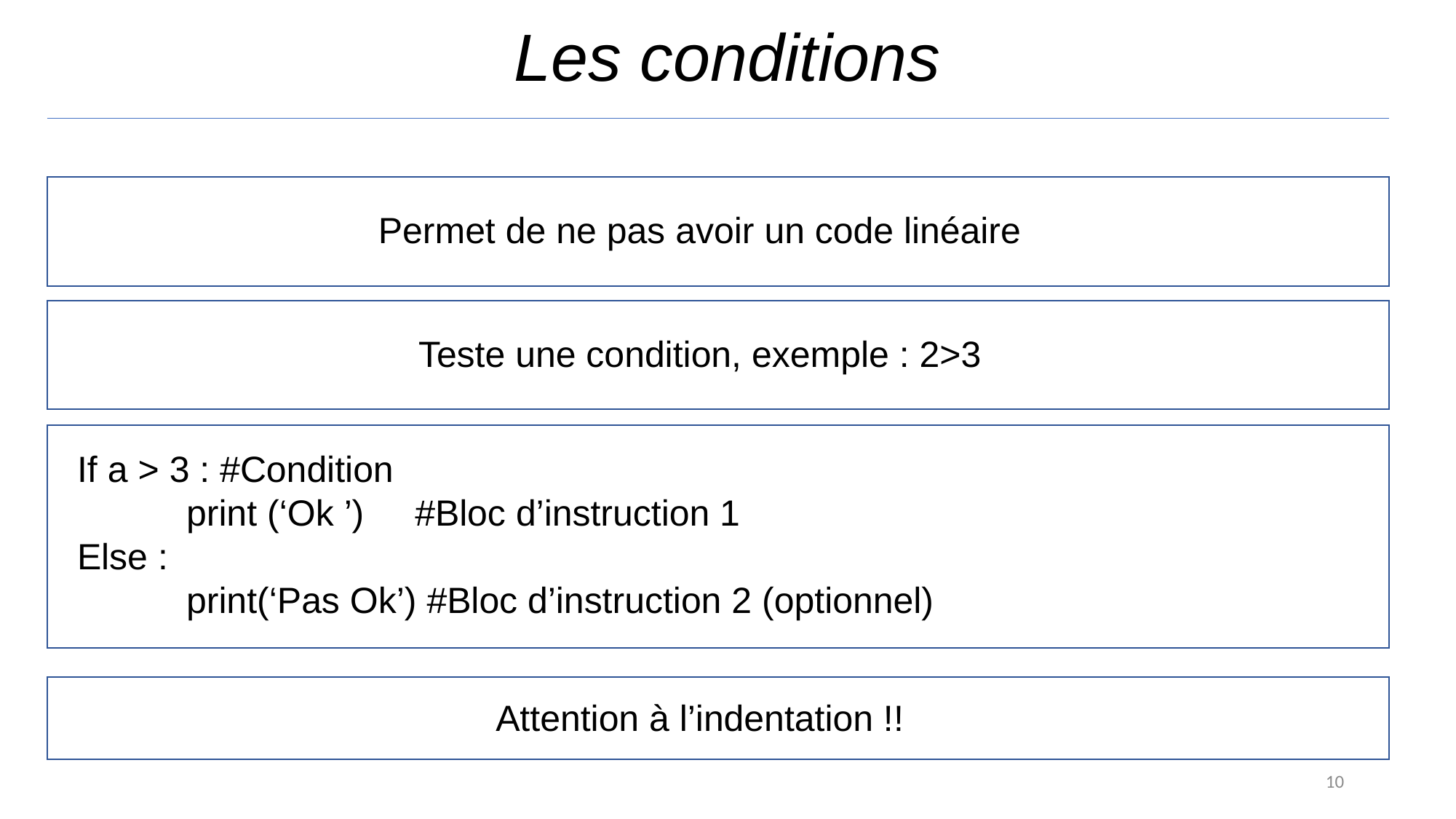

# Les conditions

Permet de ne pas avoir un code linéaire

Teste une condition, exemple : 2>3

If a > 3 : #Condition
	print (‘Ok ’)     #Bloc d’instruction 1
Else :
	print(‘Pas Ok’) #Bloc d’instruction 2 (optionnel)

Attention à l’indentation !!
10